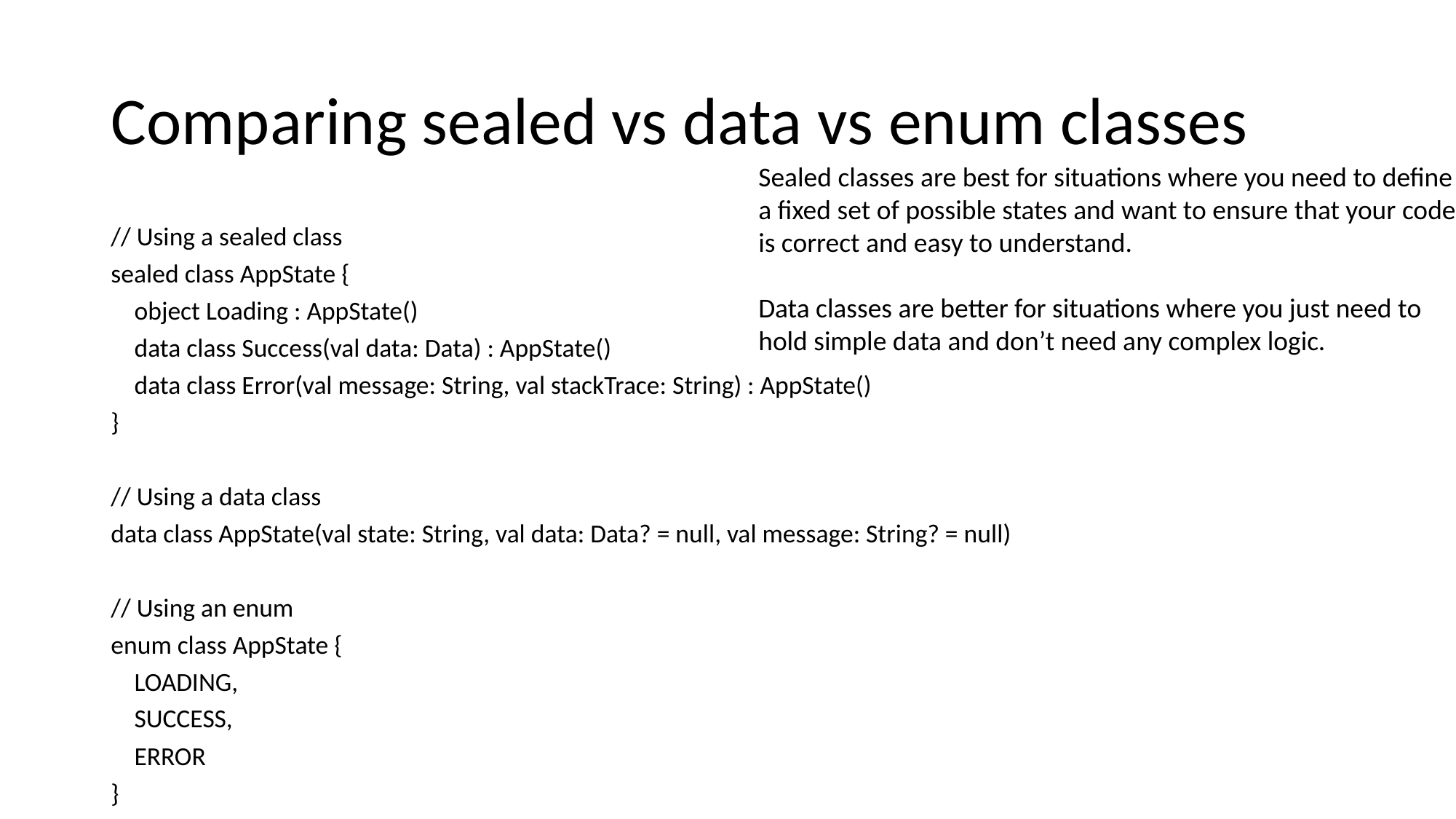

# Comparing sealed vs data vs enum classes
Sealed classes are best for situations where you need to define a fixed set of possible states and want to ensure that your code is correct and easy to understand.

Data classes are better for situations where you just need to hold simple data and don’t need any complex logic.
// Using a sealed class
sealed class AppState {
    object Loading : AppState()
    data class Success(val data: Data) : AppState()
    data class Error(val message: String, val stackTrace: String) : AppState()
}

// Using a data class
data class AppState(val state: String, val data: Data? = null, val message: String? = null)

// Using an enum
enum class AppState {
    LOADING,
    SUCCESS,
    ERROR
}